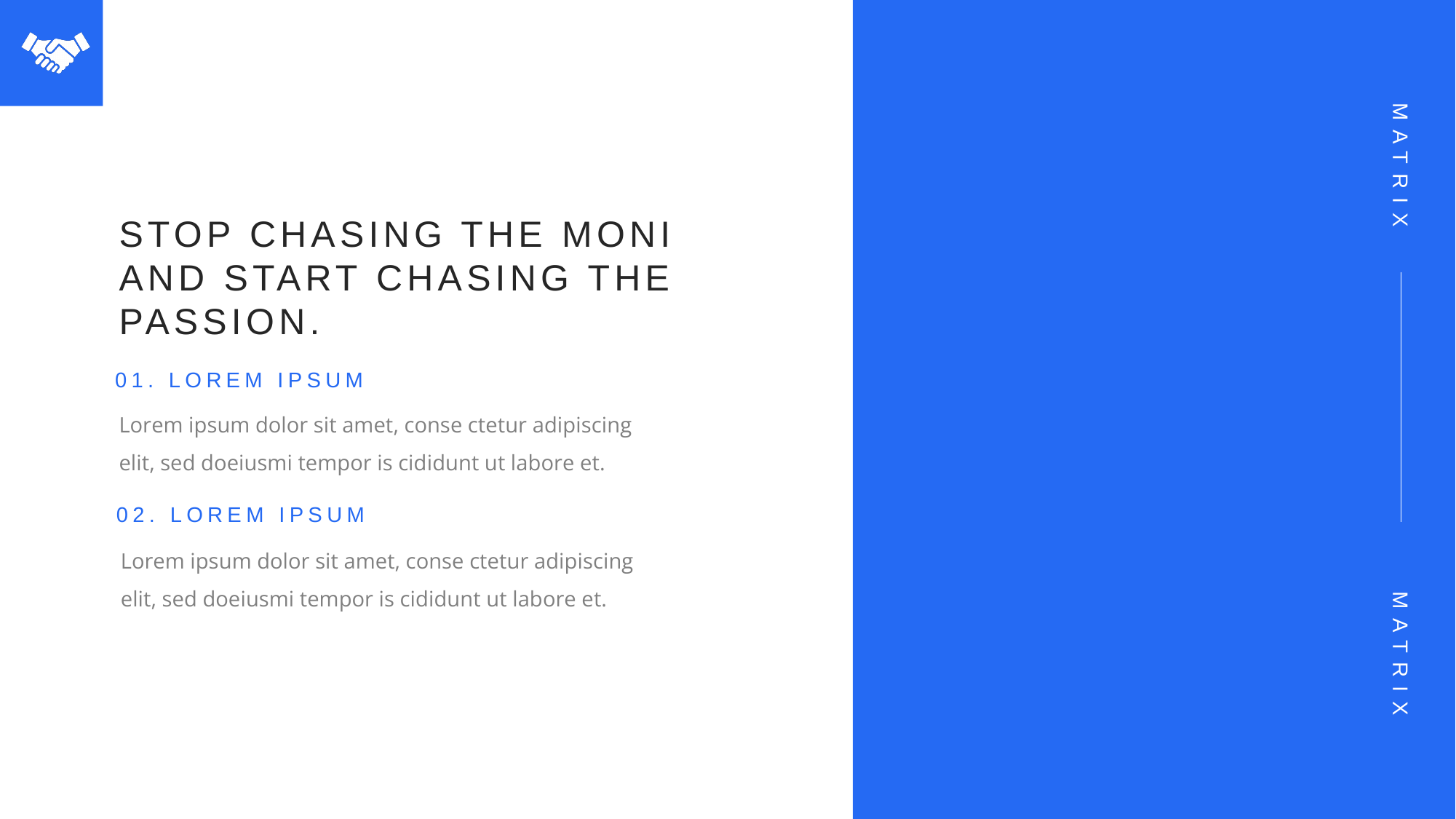

STOP CHASING THE MONI AND START CHASING THE PASSION.
01. LOREM IPSUM
Lorem ipsum dolor sit amet, conse ctetur adipiscing elit, sed doeiusmi tempor is cididunt ut labore et.
02. LOREM IPSUM
Lorem ipsum dolor sit amet, conse ctetur adipiscing elit, sed doeiusmi tempor is cididunt ut labore et.